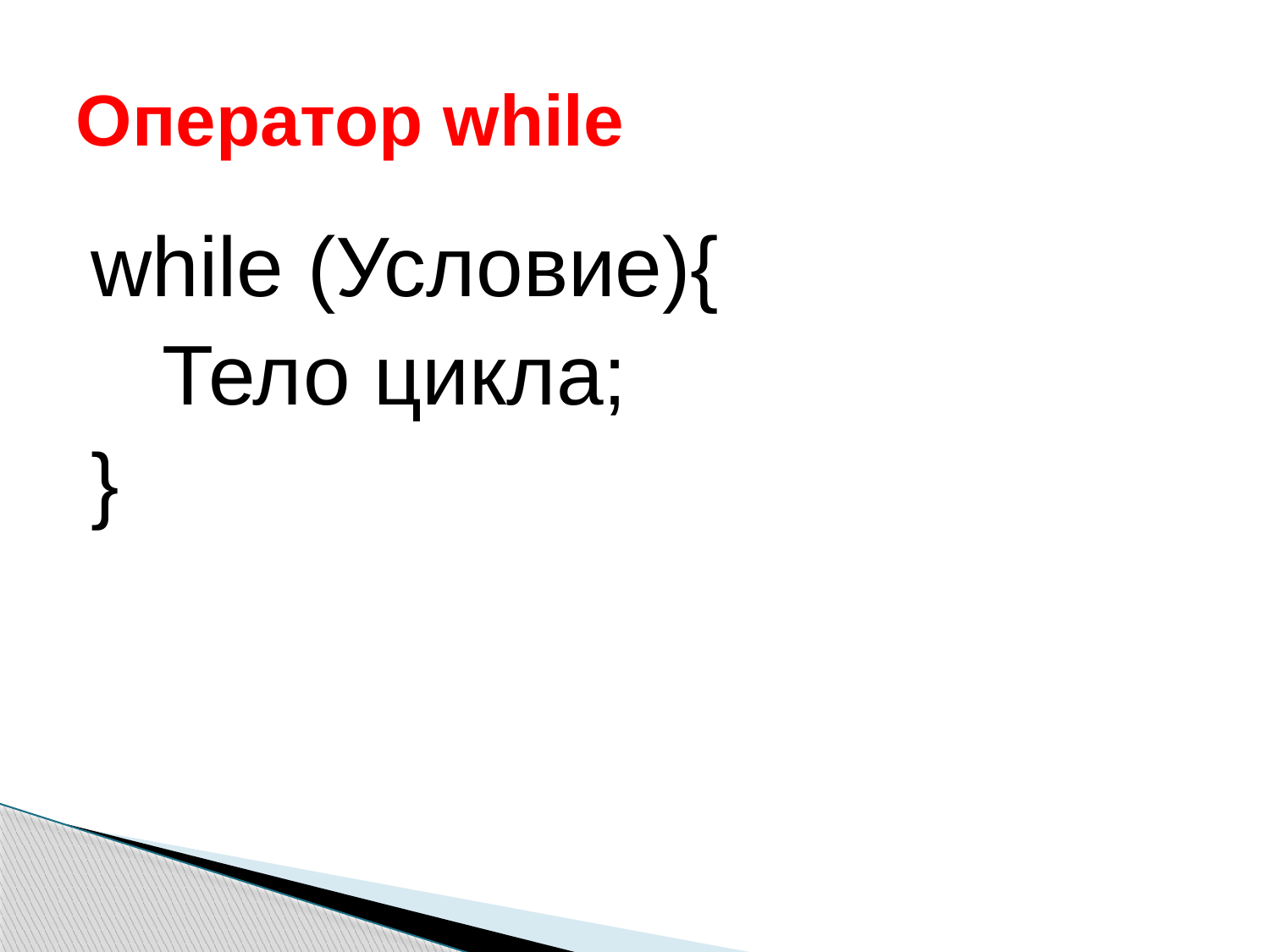

# Оператор while
while (Условие){
   Тело цикла;
}